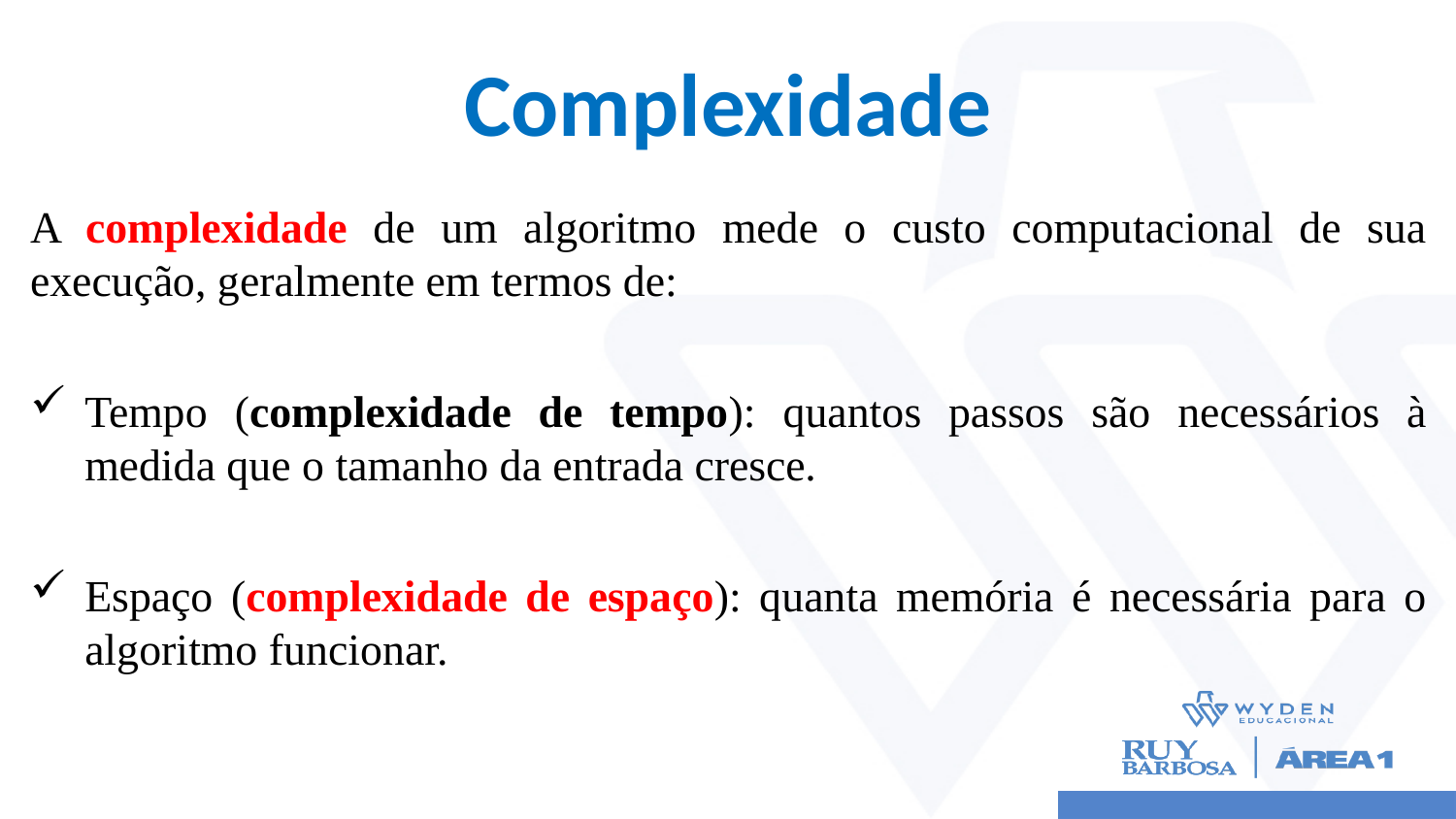

# Complexidade
A complexidade de um algoritmo mede o custo computacional de sua execução, geralmente em termos de:

Tempo (complexidade de tempo): quantos passos são necessários à medida que o tamanho da entrada cresce.

Espaço (complexidade de espaço): quanta memória é necessária para o algoritmo funcionar.